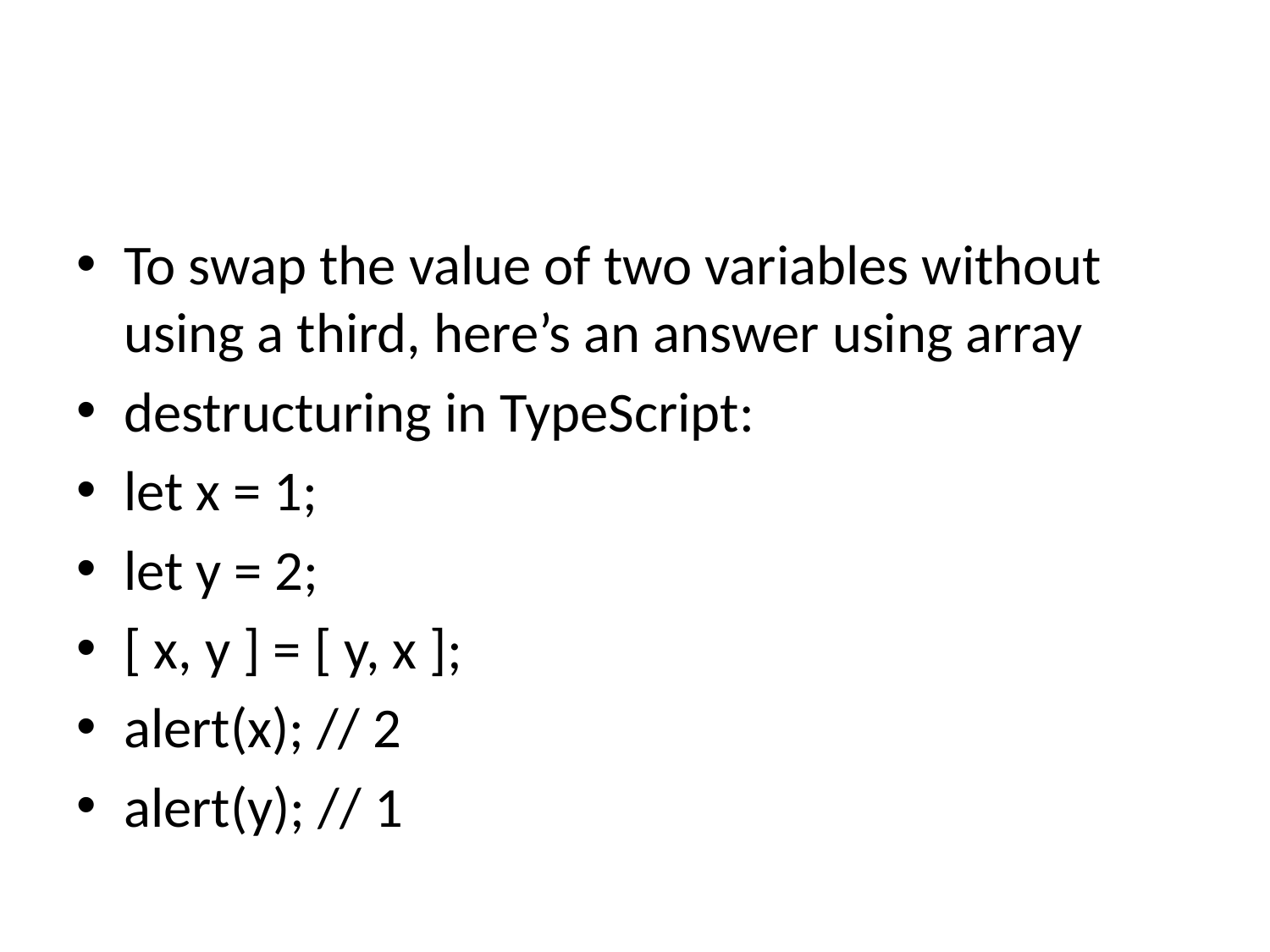

#
To swap the value of two variables without using a third, here’s an answer using array
destructuring in TypeScript:
let x = 1;
let y = 2;
[ x, y ] = [ y, x ];
alert(x); // 2
alert(y); // 1